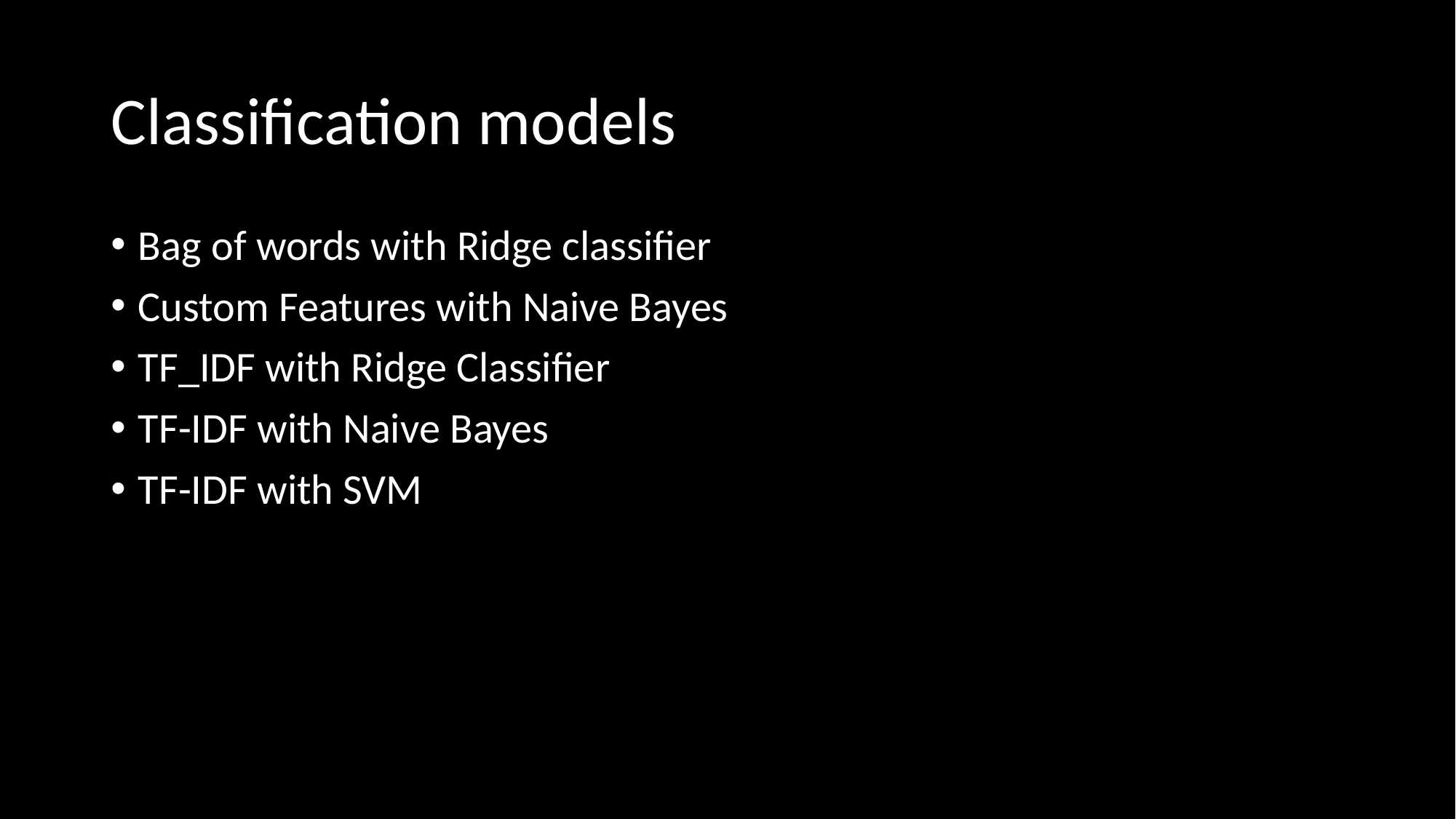

# Classification models
Bag of words with Ridge classifier
Custom Features with Naive Bayes
TF_IDF with Ridge Classifier
TF-IDF with Naive Bayes
TF-IDF with SVM